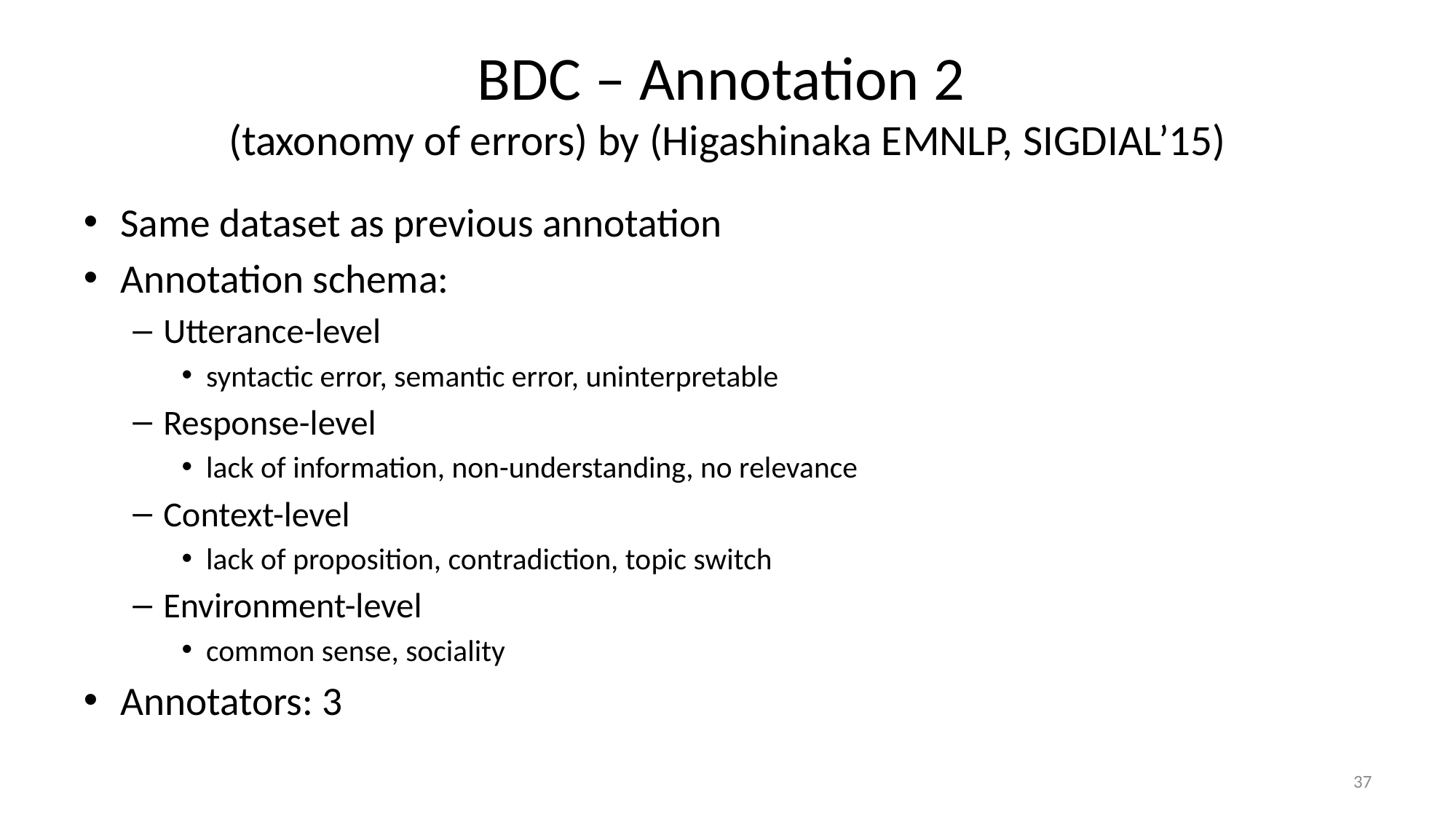

# BDC – Annotation 2 (taxonomy of errors) by (Higashinaka EMNLP, SIGDIAL’15)
Same dataset as previous annotation
Annotation schema:
Utterance-level
syntactic error, semantic error, uninterpretable
Response-level
lack of information, non-understanding, no relevance
Context-level
lack of proposition, contradiction, topic switch
Environment-level
common sense, sociality
Annotators: 3
37